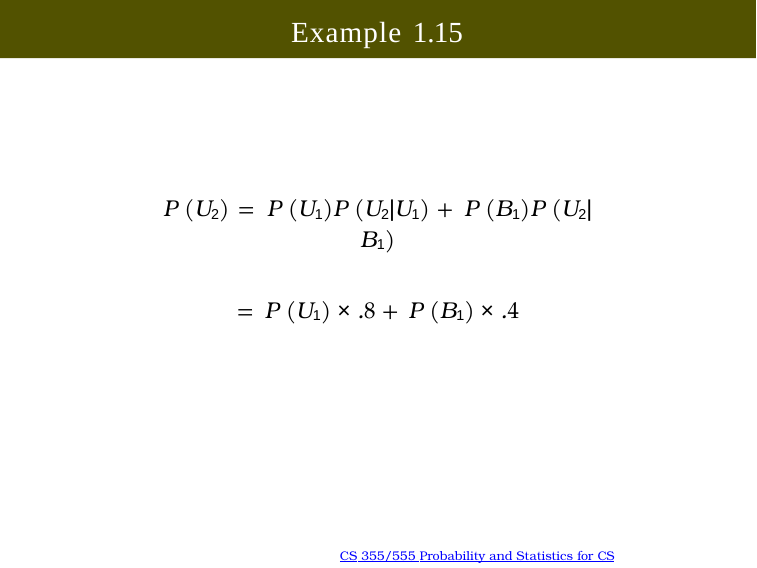

Example 1.15
P (U2) = P (U1)P (U2|U1) + P (B1)P (U2|B1)

= P (U1) × .8 + P (B1) × .4
19/39 10:18
Copyright @2022, Ivan Mann
CS 355/555 Probability and Statistics for CS